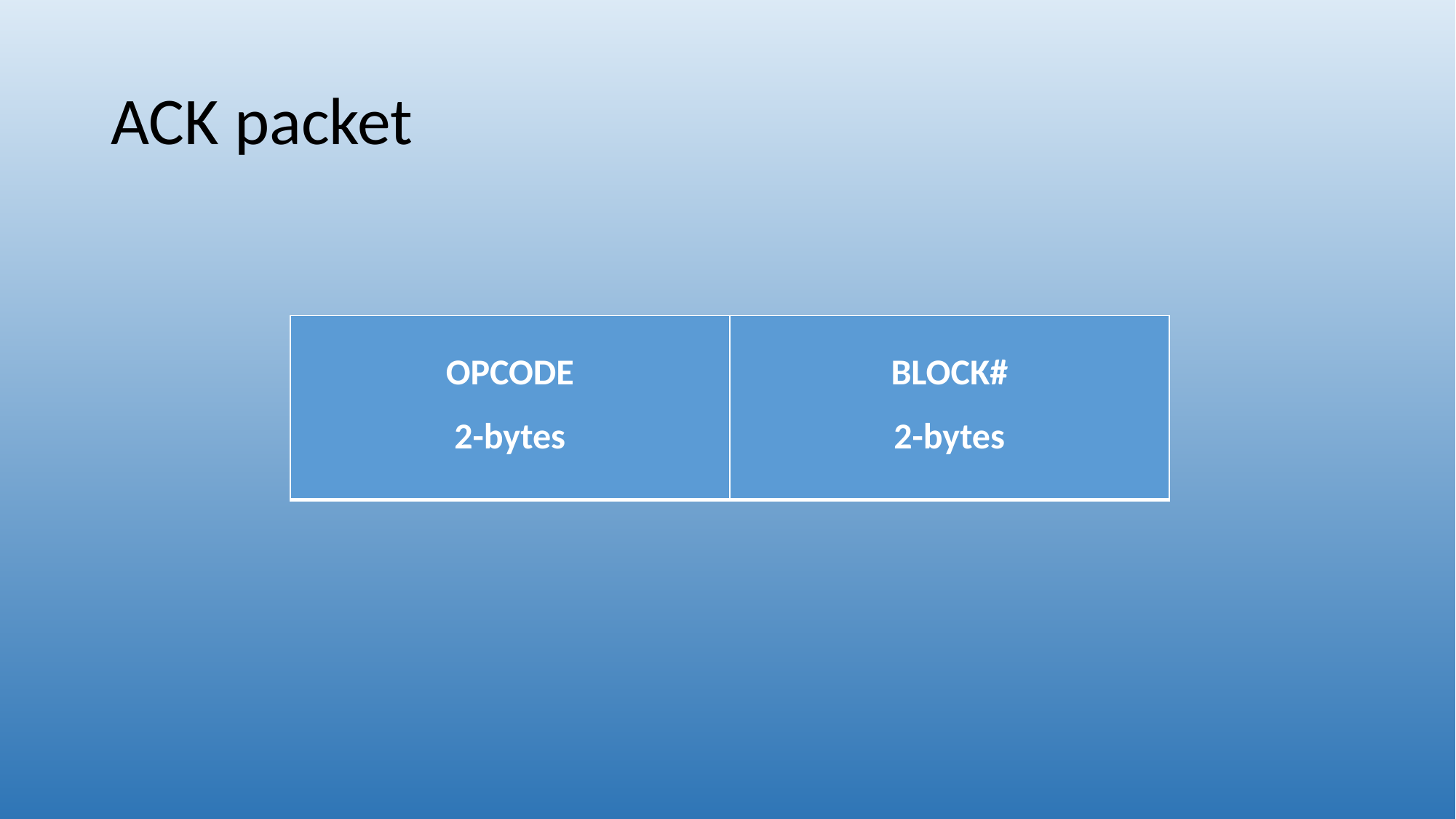

# ACK packet
| OPCODE 2-bytes | BLOCK# 2-bytes |
| --- | --- |